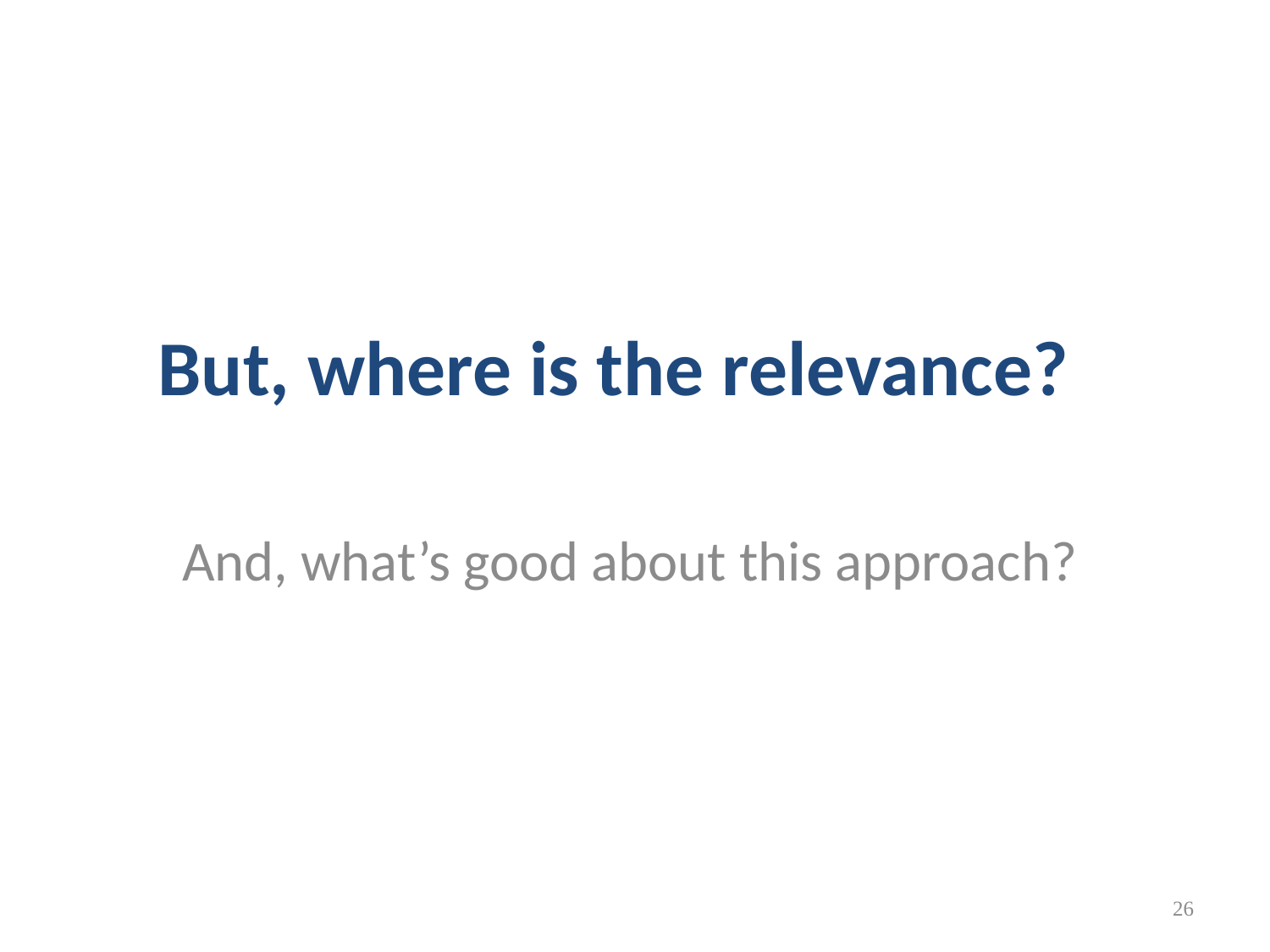

# But, where is the relevance?
And, what’s good about this approach?
26